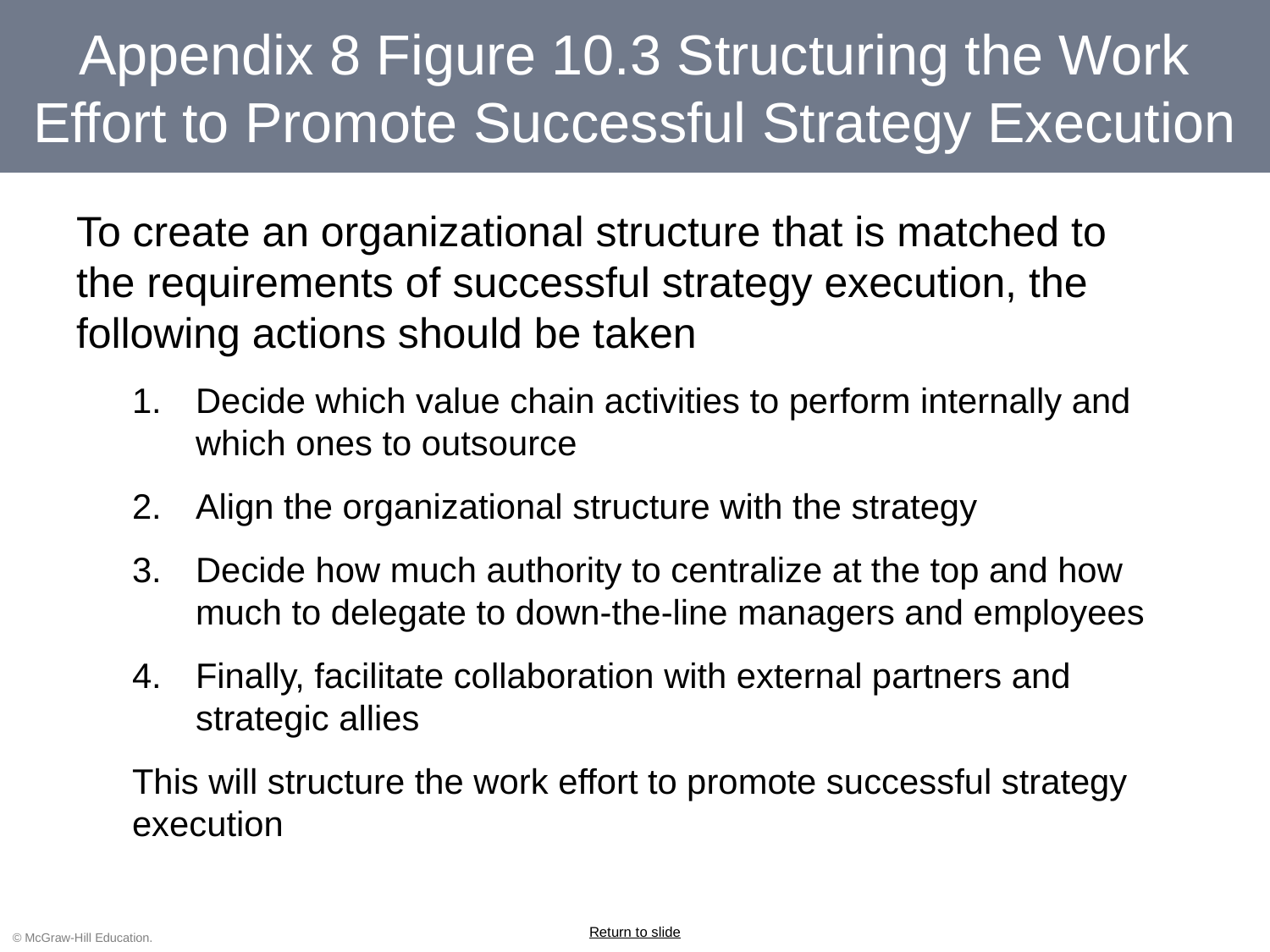

# Appendix 8 Figure 10.3 Structuring the Work Effort to Promote Successful Strategy Execution
To create an organizational structure that is matched to the requirements of successful strategy execution, the following actions should be taken
Decide which value chain activities to perform internally and which ones to outsource
Align the organizational structure with the strategy
Decide how much authority to centralize at the top and how much to delegate to down-the-line managers and employees
Finally, facilitate collaboration with external partners and strategic allies
This will structure the work effort to promote successful strategy execution
Return to slide